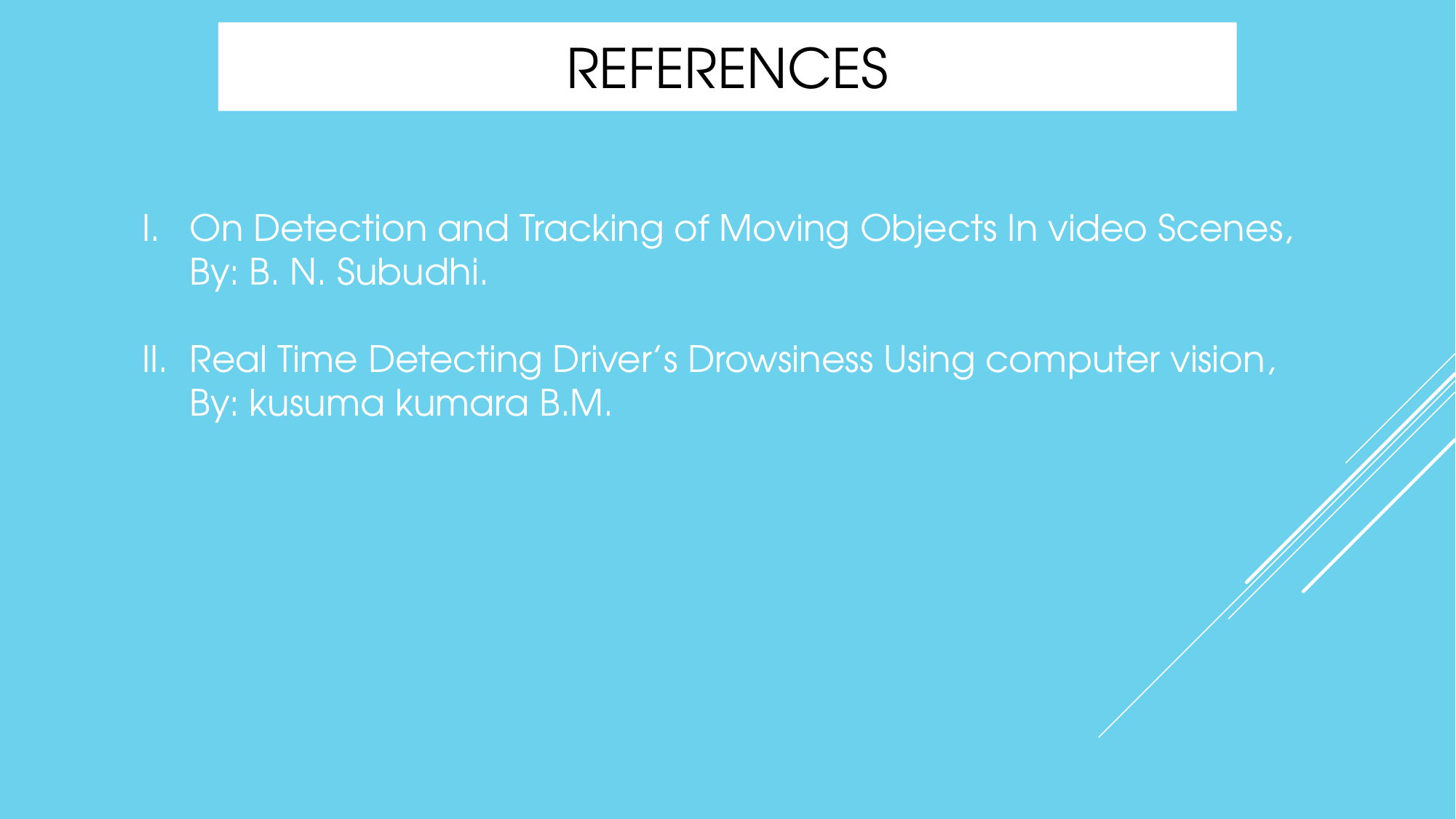

# References
On Detection and Tracking of Moving Objects In video Scenes, By: B. N. Subudhi.

Real Time Detecting Driver’s Drowsiness Using computer vision, By: kusuma kumara B.M.